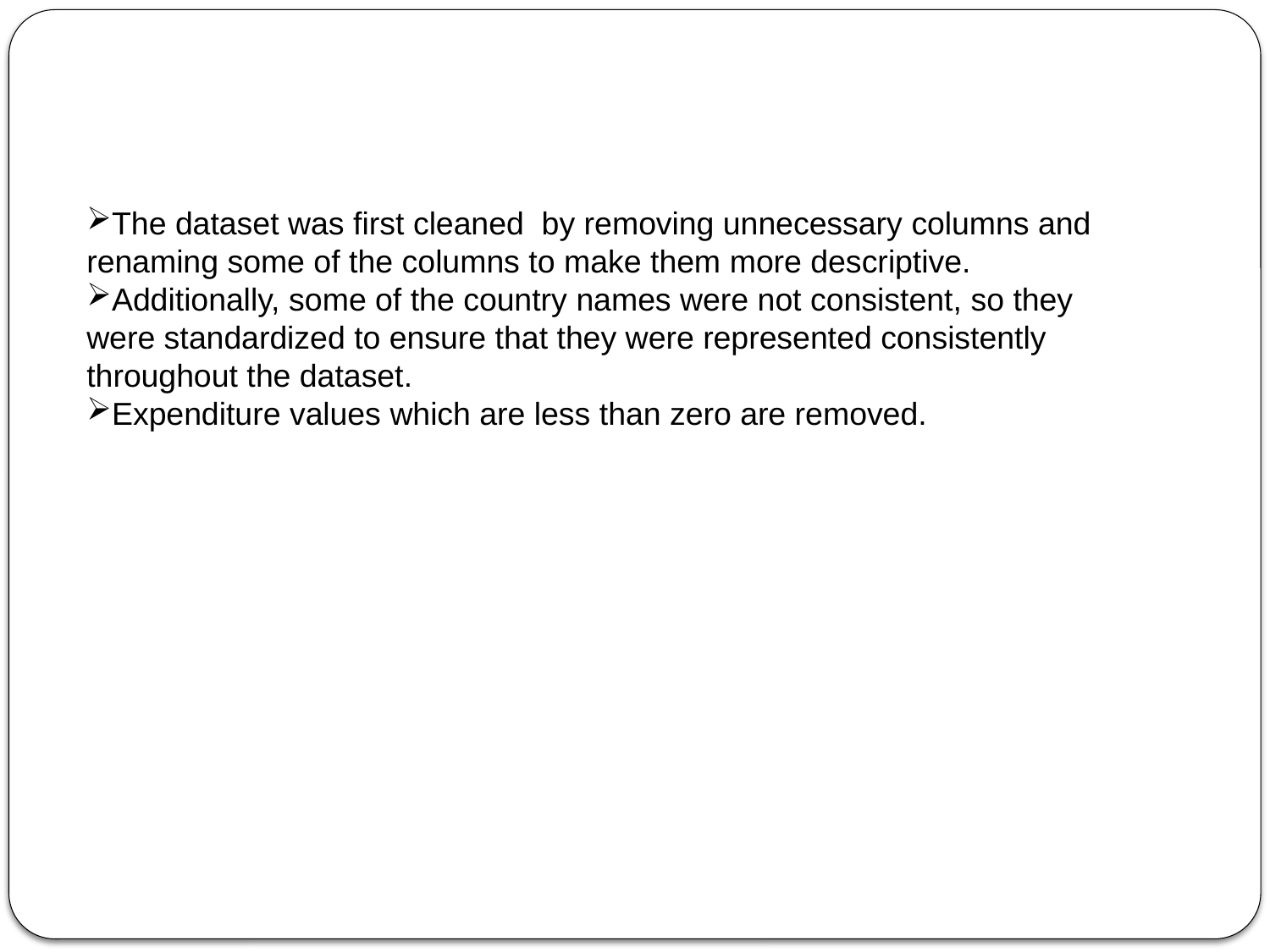

The dataset was first cleaned  by removing unnecessary columns and renaming some of the columns to make them more descriptive.
Additionally, some of the country names were not consistent, so they were standardized to ensure that they were represented consistently throughout the dataset.
Expenditure values which are less than zero are removed.